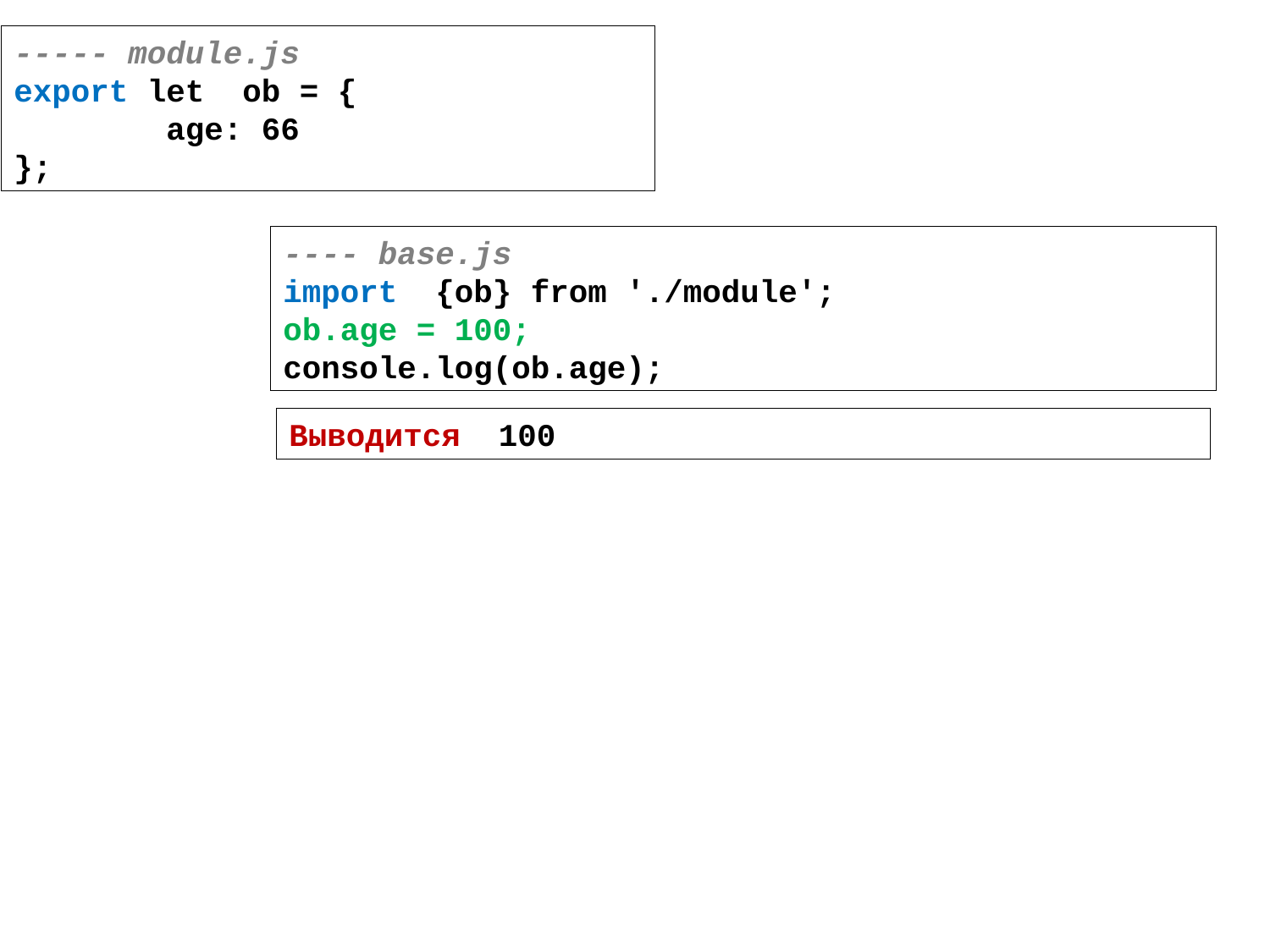

----- module.js
export let  ob = {
        age: 66
};
---- base.js
import  {ob} from './module';
ob.age = 100;
console.log(ob.age);
Выводится  100